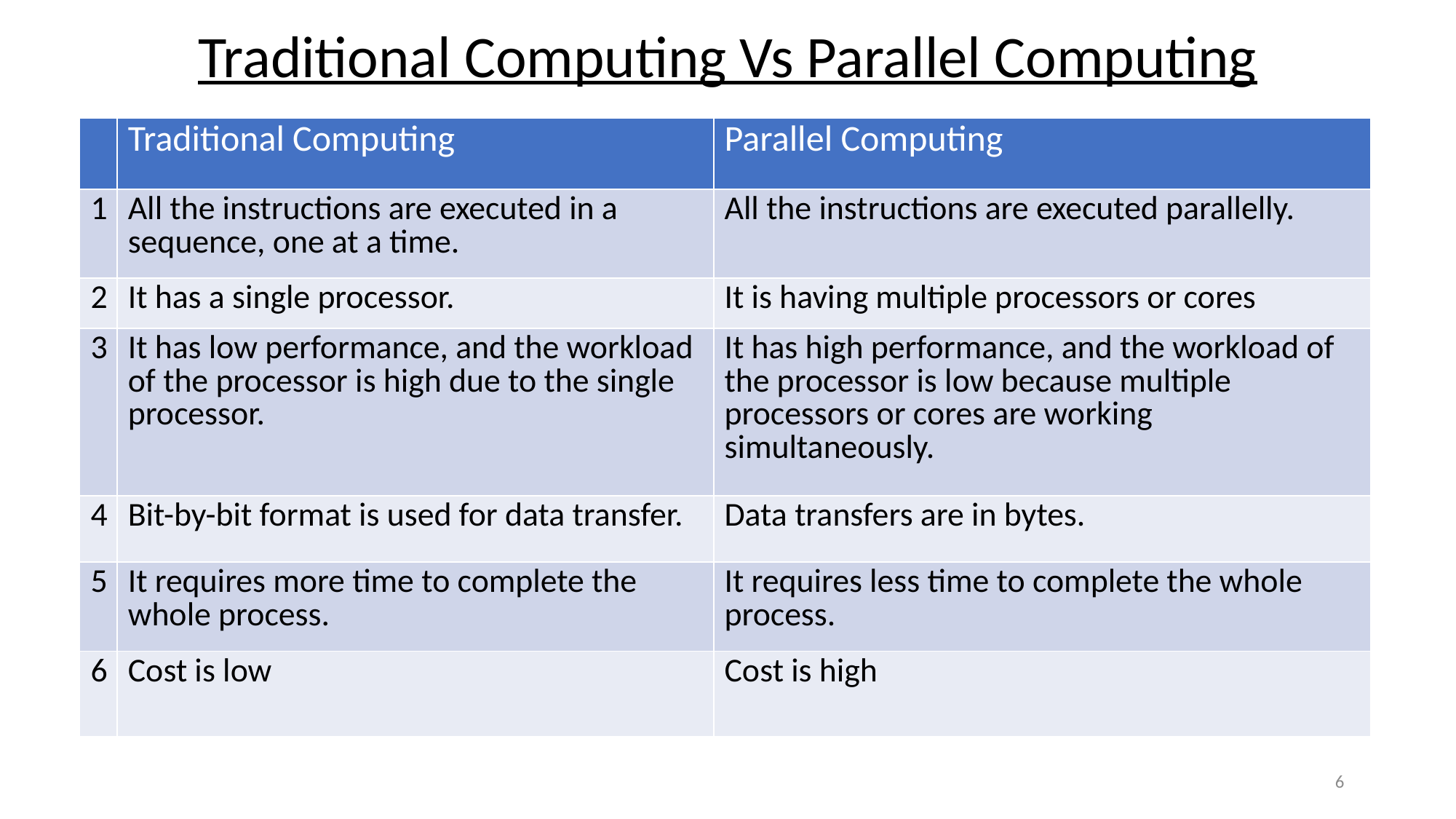

# Traditional Computing Vs Parallel Computing
|  | Traditional Computing | Parallel Computing |
| --- | --- | --- |
| 1 | All the instructions are executed in a sequence, one at a time. | All the instructions are executed parallelly. |
| 2 | It has a single processor. | It is having multiple processors or cores |
| 3 | It has low performance, and the workload of the processor is high due to the single processor. | It has high performance, and the workload of the processor is low because multiple processors or cores are working simultaneously. |
| 4 | Bit-by-bit format is used for data transfer. | Data transfers are in bytes. |
| 5 | It requires more time to complete the whole process. | It requires less time to complete the whole process. |
| 6 | Cost is low | Cost is high |
6